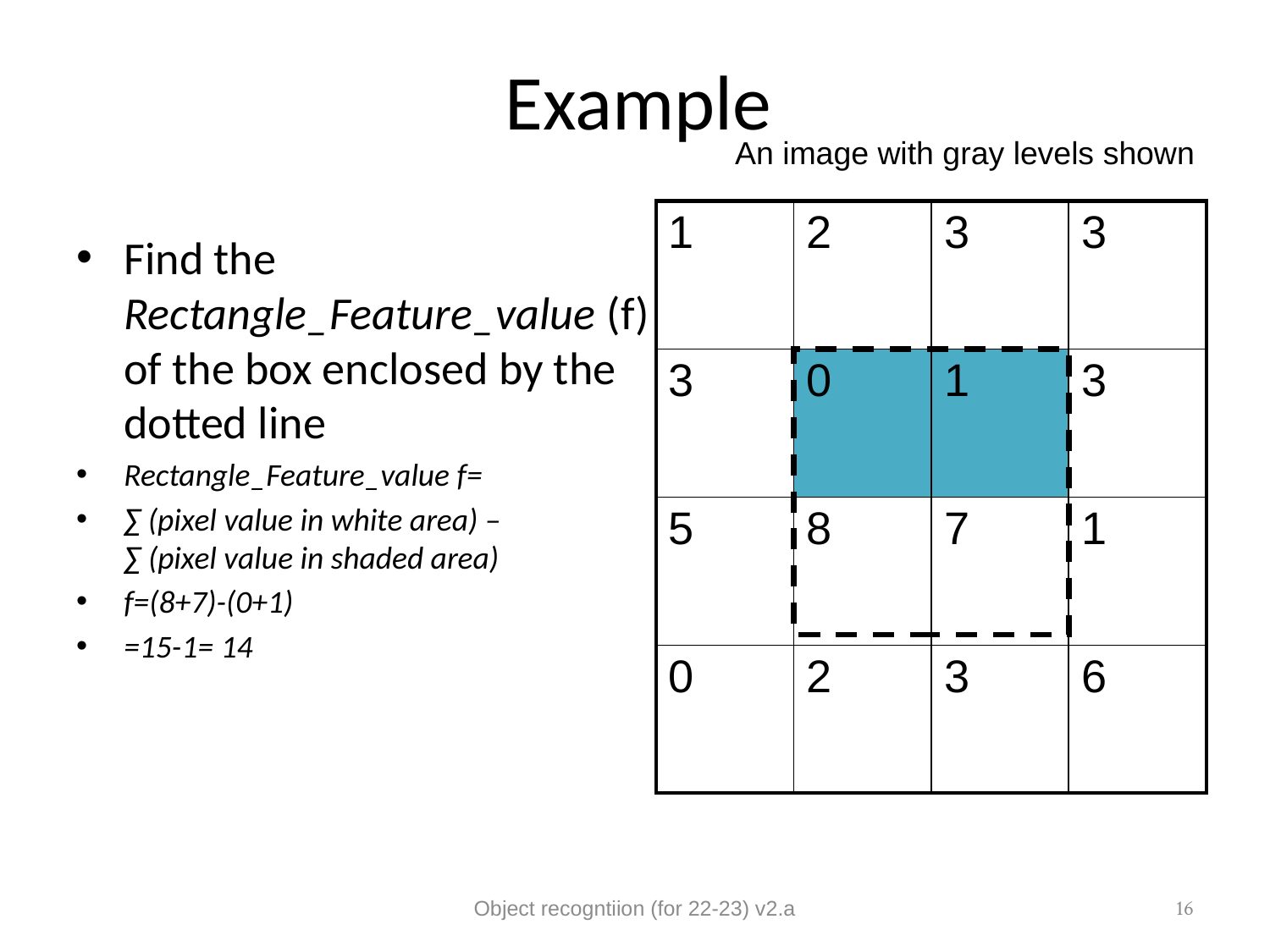

# Example
An image with gray levels shown
| 1 | 2 | 3 | 3 |
| --- | --- | --- | --- |
| 3 | 0 | 1 | 3 |
| 5 | 8 | 7 | 1 |
| 0 | 2 | 3 | 6 |
Find the Rectangle_Feature_value (f) of the box enclosed by the dotted line
Rectangle_Feature_value f=
∑ (pixel value in white area) –
∑ (pixel value in shaded area)
f=(8+7)-(0+1)
=15-1= 14

Object recogntiion (for 22-23) v2.a
16